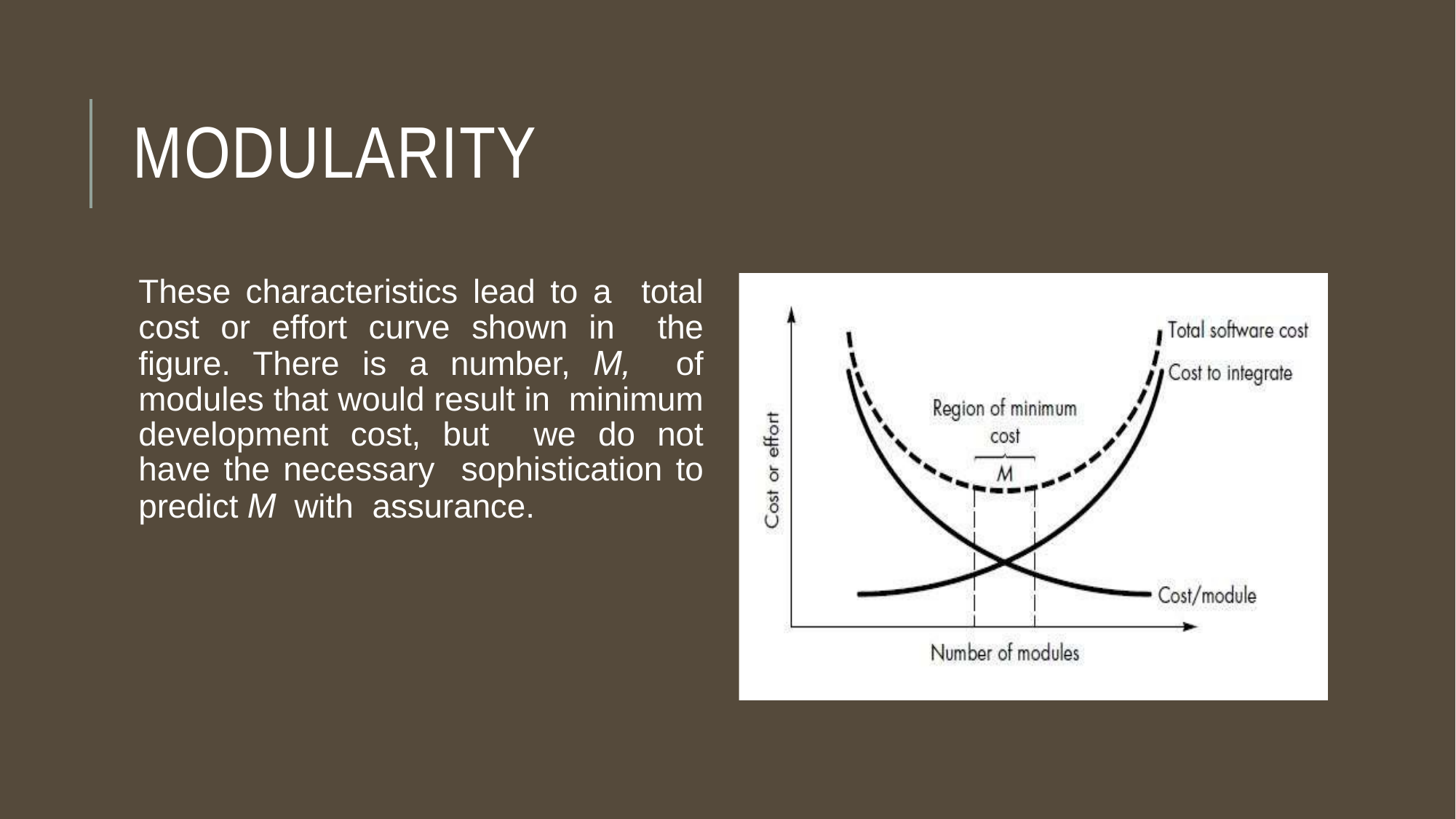

# MODULARITY
These characteristics lead to a  total cost or effort curve shown in  the figure. There is a number, M,  of modules that would result in  minimum development cost, but  we do not have the necessary  sophistication to predict M with  assurance.